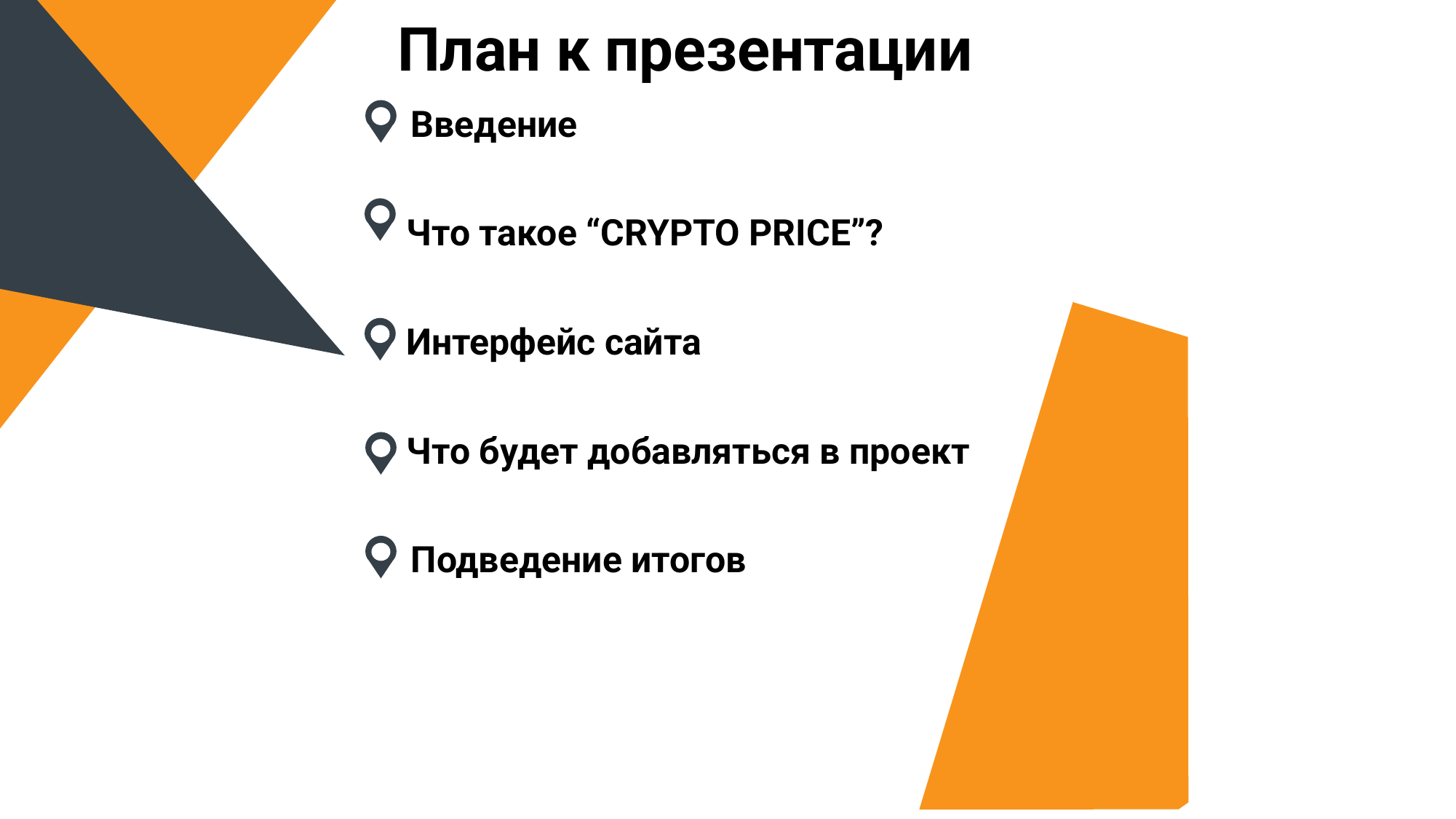

План к презентации

Введение

 Что такое “CRYPTO PRICE”?

 Интерфейс сайта

 Что будет добавляться в проект

Подведение итогов